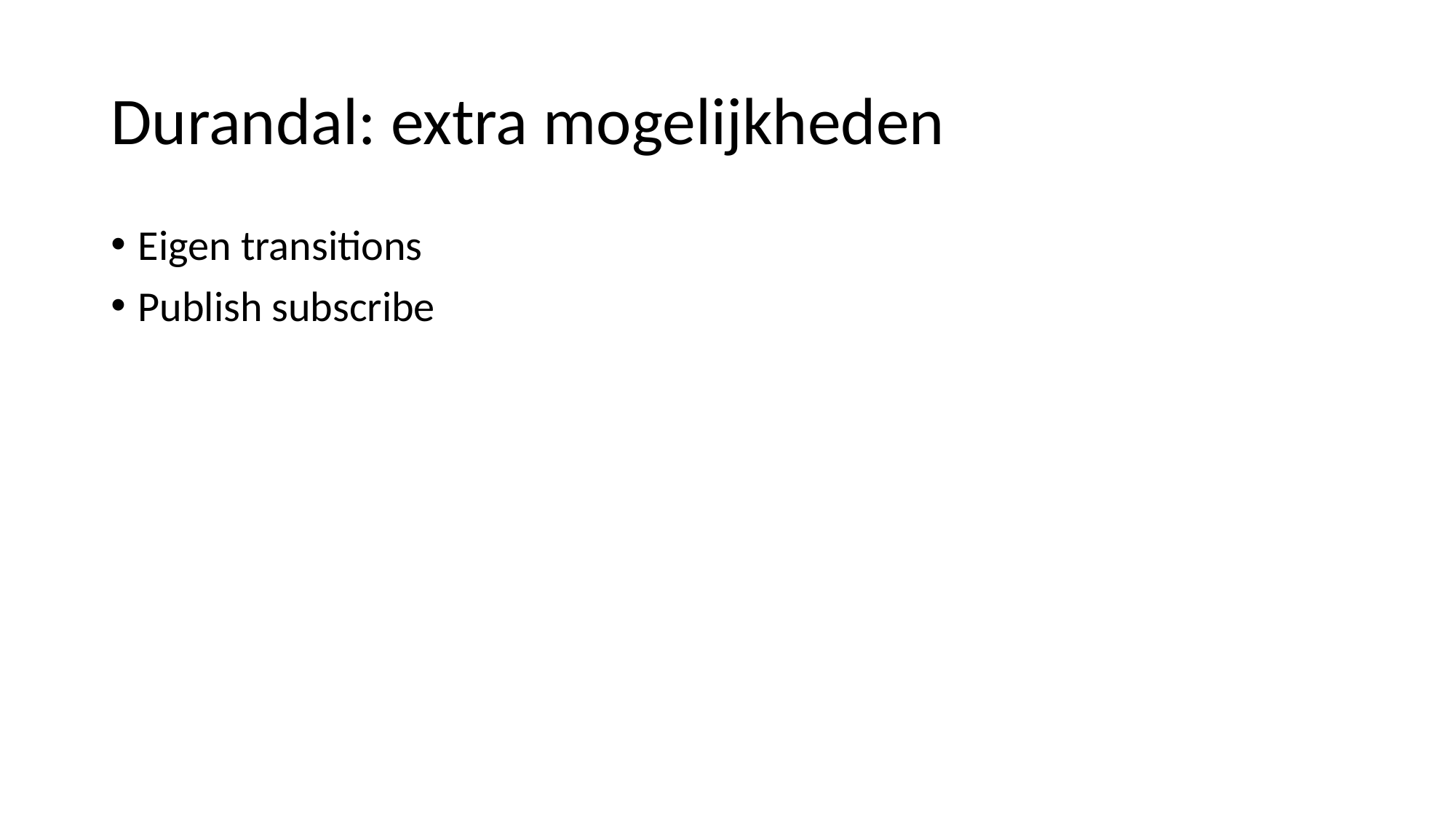

# Durandal: extra mogelijkheden
Eigen transitions
Publish subscribe